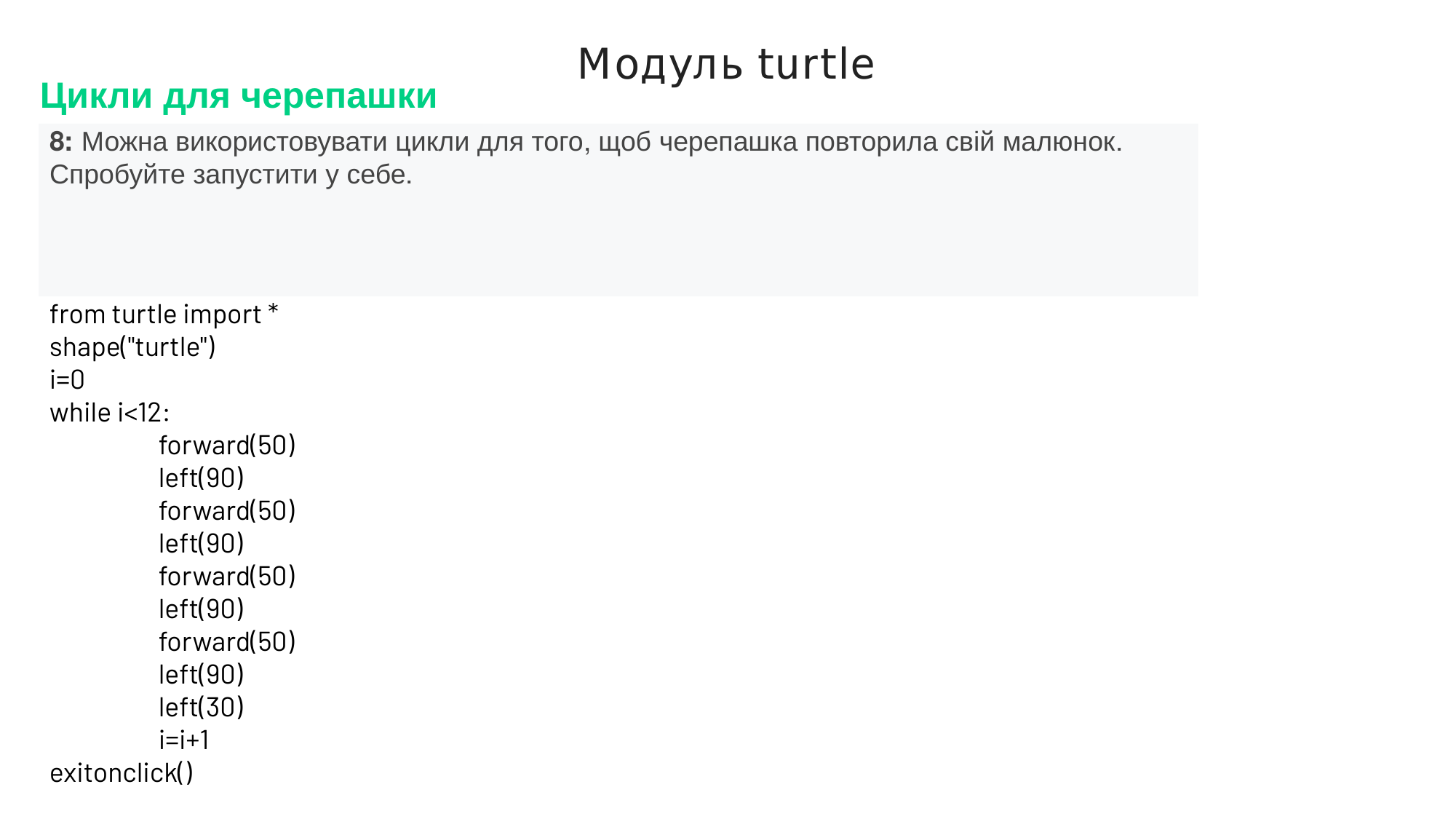

Модуль turtle
Цикли для черепашки

8: Можна використовувати цикли для того, щоб черепашка повторила свій малюнок. Спробуйте запустити у себе.

from turtle import *
shape("turtle")
i=0
while i<12:
	forward(50)
	left(90)
	forward(50)
	left(90)
	forward(50)
	left(90)
	forward(50)
	left(90)
	left(30)
	i=i+1
exitonclick()